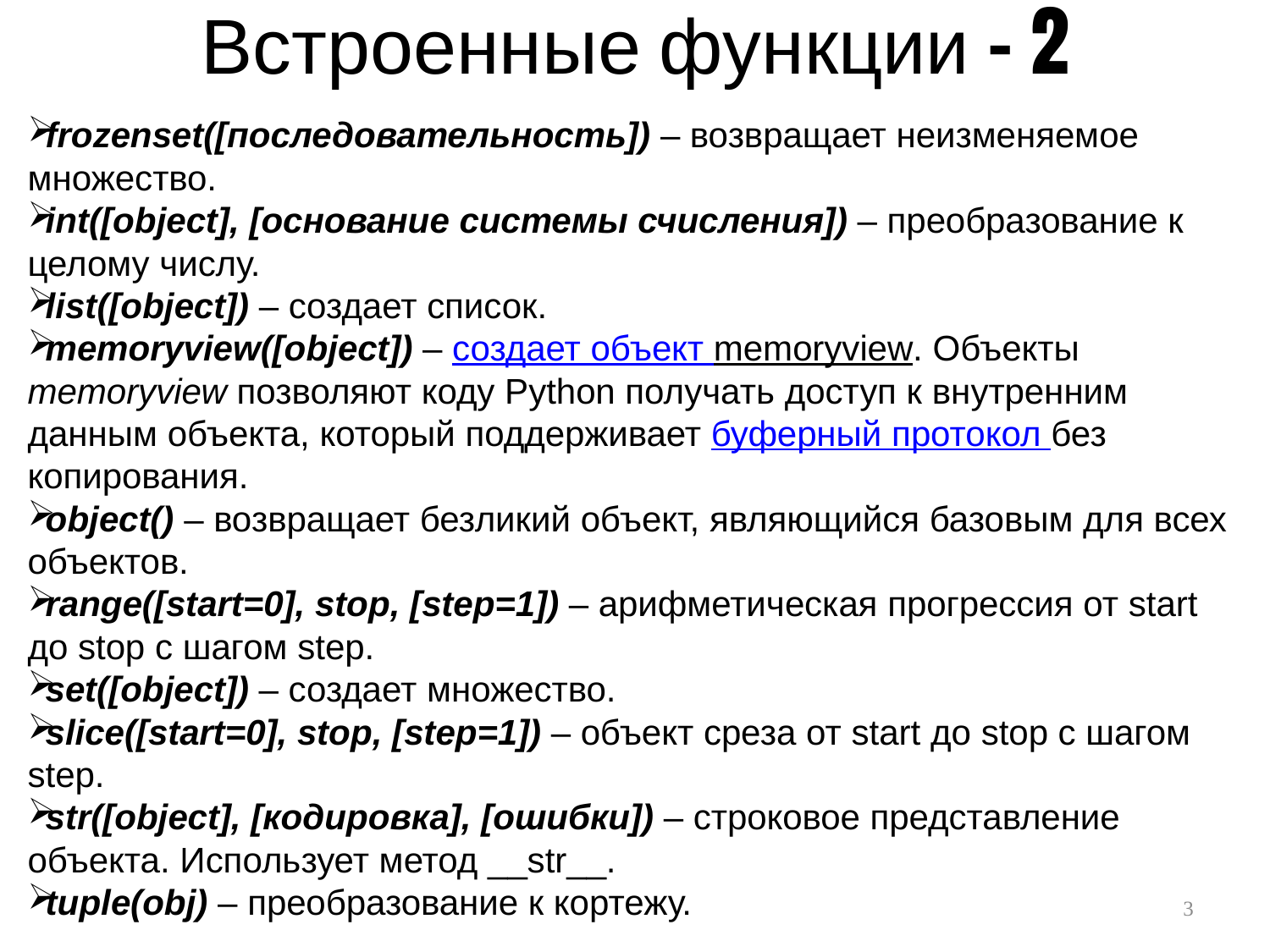

# Встроенные функции – 2
frozenset([последовательность]) – возвращает неизменяемое множество.
int([object], [основание системы счисления]) – преобразование к целому числу.
list([object]) – создает список.
memoryview([object]) – создает объект memoryview. Объекты memoryview позволяют коду Python получать доступ к внутренним данным объекта, который поддерживает буферный протокол без копирования.
object() – возвращает безликий объект, являющийся базовым для всех объектов.
range([start=0], stop, [step=1]) – арифметическая прогрессия от start до stop с шагом step.
set([object]) – создает множество.
slice([start=0], stop, [step=1]) – объект среза от start до stop с шагом step.
str([object], [кодировка], [ошибки]) – строковое представление объекта. Использует метод __str__.
tuple(obj) – преобразование к кортежу.

3